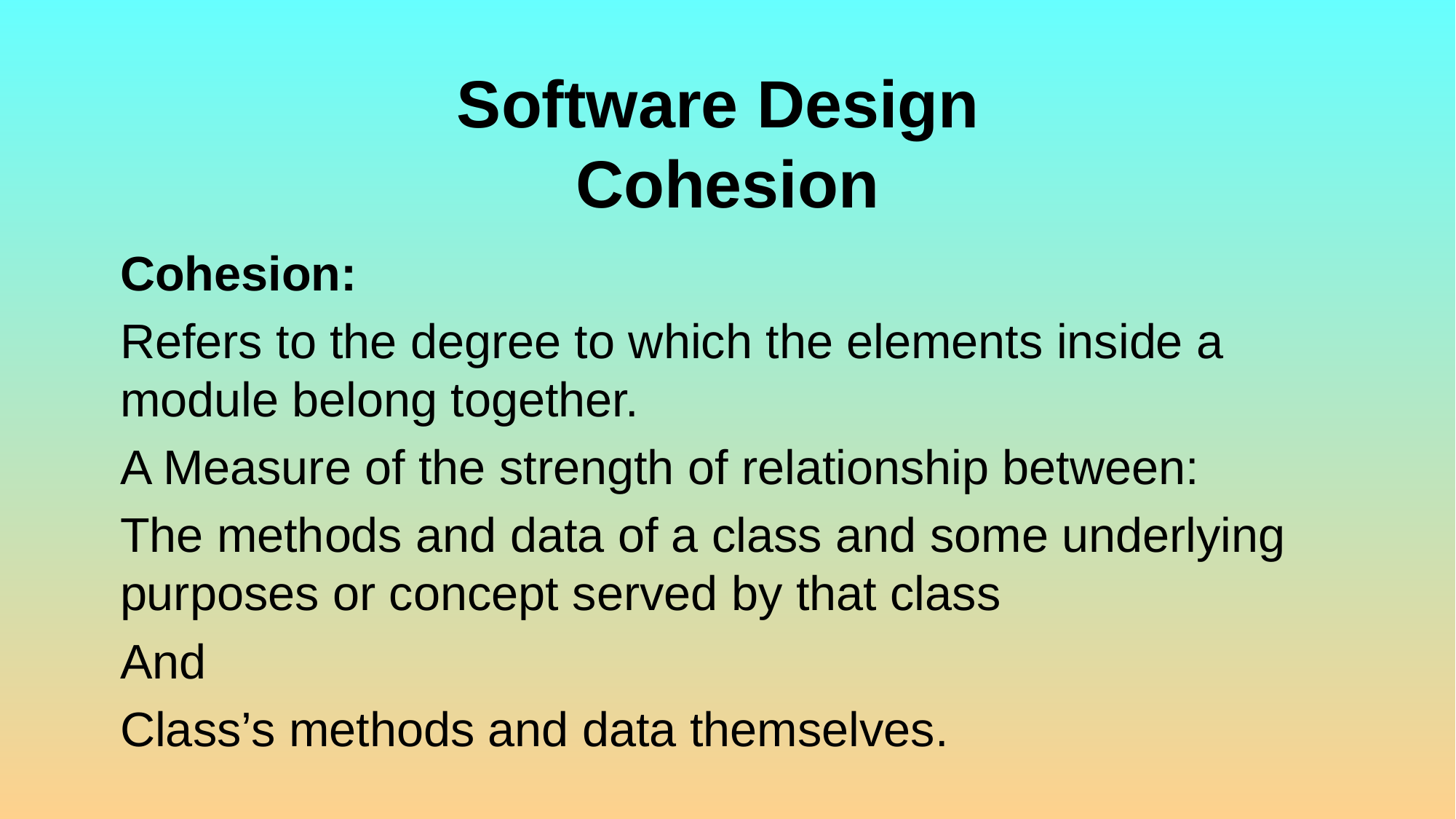

# Software Design Cohesion
Cohesion:
Refers to the degree to which the elements inside a module belong together.
A Measure of the strength of relationship between:
The methods and data of a class and some underlying purposes or concept served by that class
And
Class’s methods and data themselves.